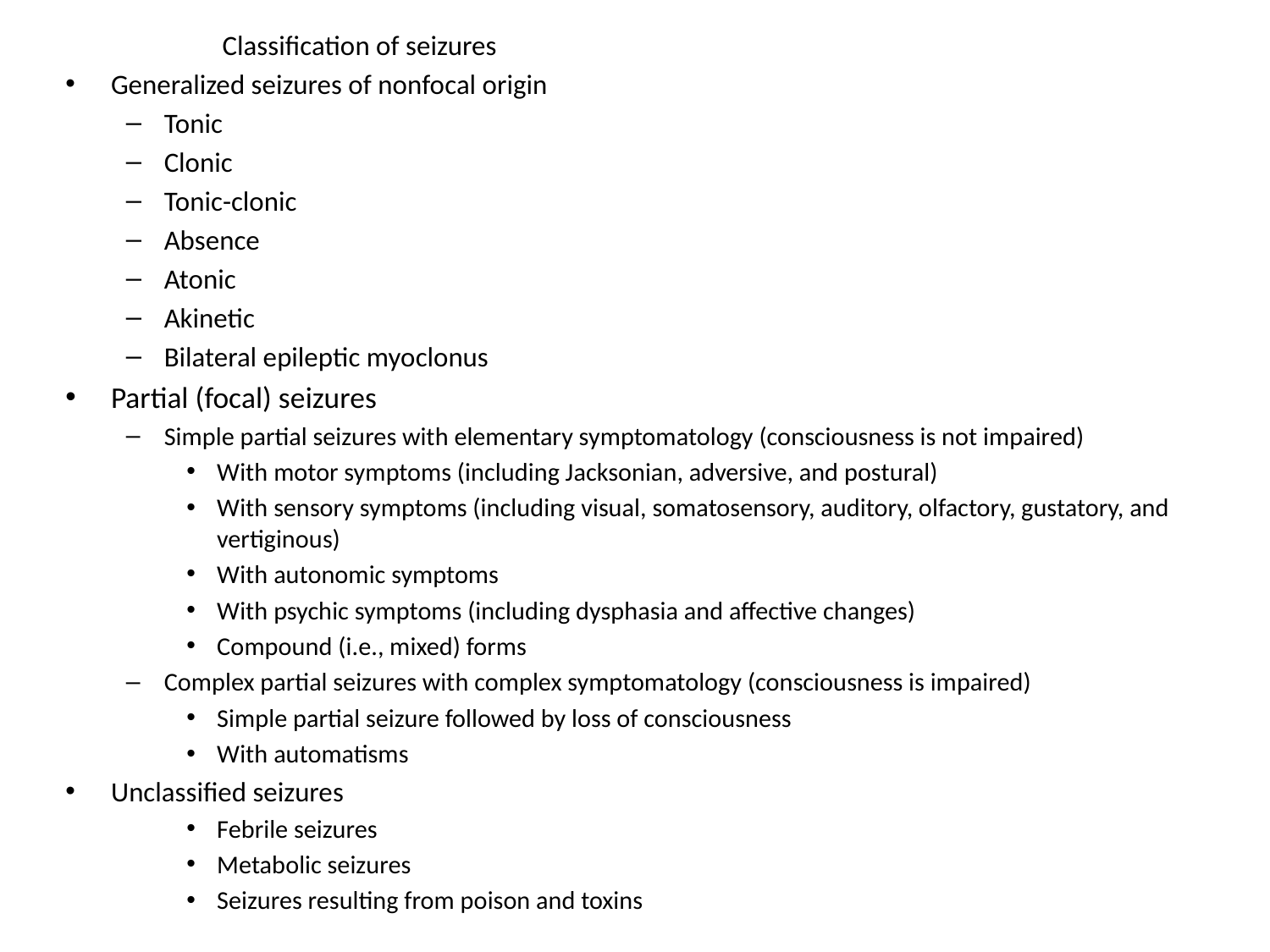

Classification of seizures
Generalized seizures of nonfocal origin
Tonic
Clonic
Tonic-clonic
Absence
Atonic
Akinetic
Bilateral epileptic myoclonus
Partial (focal) seizures
Simple partial seizures with elementary symptomatology (consciousness is not impaired)
With motor symptoms (including Jacksonian, adversive, and postural)
With sensory symptoms (including visual, somatosensory, auditory, olfactory, gustatory, and vertiginous)
With autonomic symptoms
With psychic symptoms (including dysphasia and affective changes)
Compound (i.e., mixed) forms
Complex partial seizures with complex symptomatology (consciousness is impaired)
Simple partial seizure followed by loss of consciousness
With automatisms
Unclassified seizures
Febrile seizures
Metabolic seizures
Seizures resulting from poison and toxins